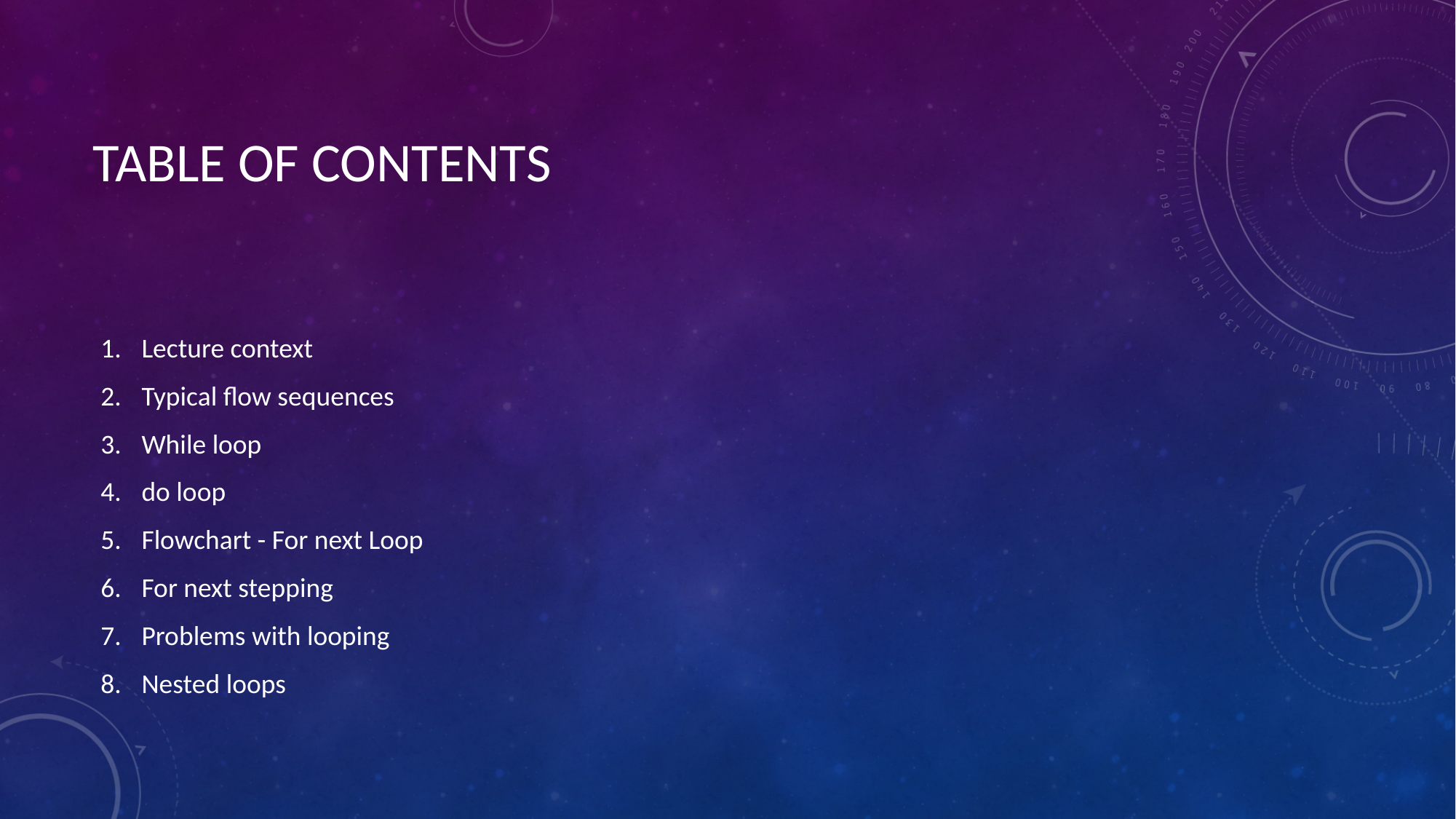

# Table OF contents
Lecture context
Typical flow sequences
While loop
do loop
Flowchart - For next Loop
For next stepping
Problems with looping
Nested loops